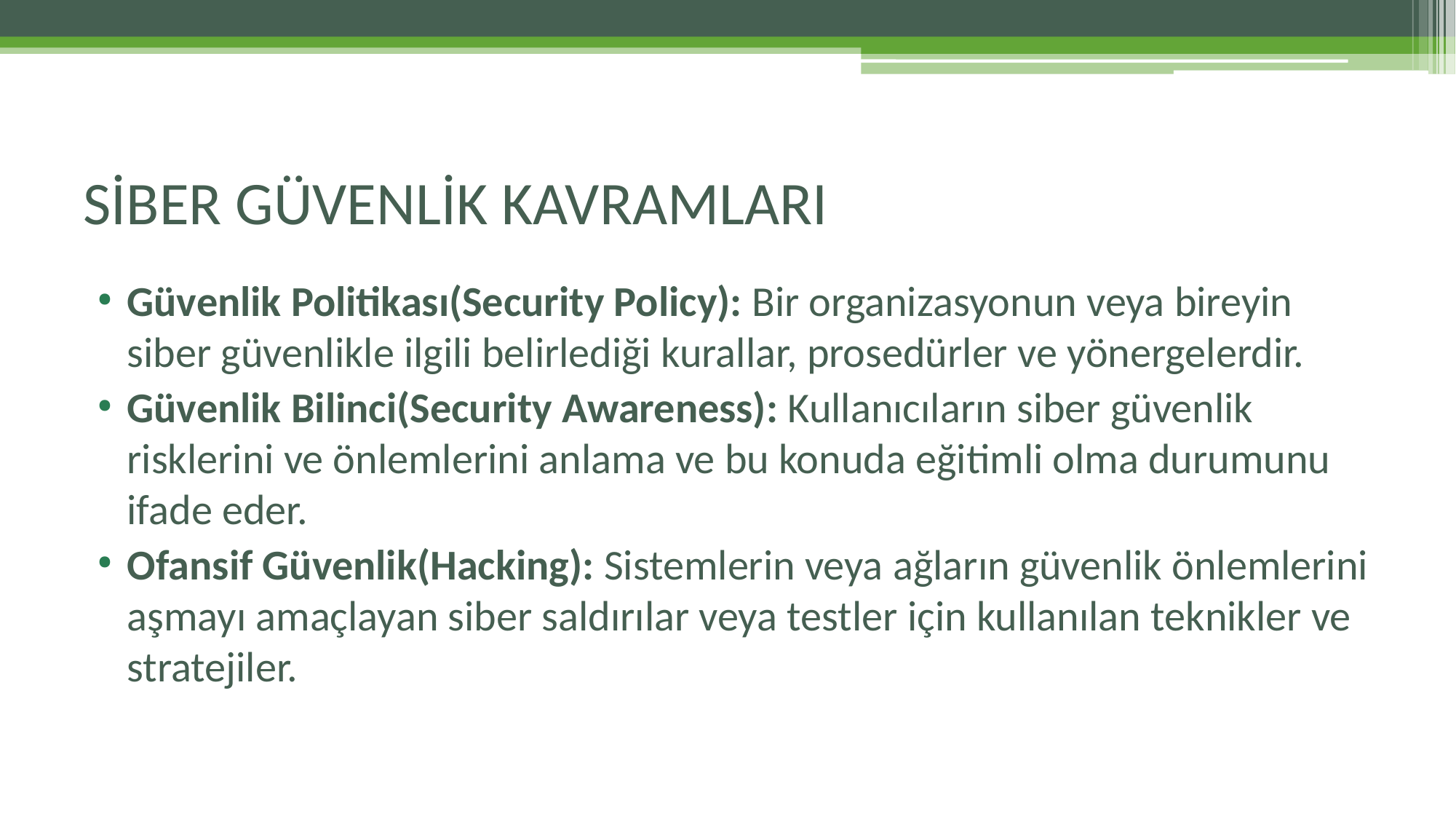

# SİBER GÜVENLİK KAVRAMLARI
Güvenlik Politikası(Security Policy): Bir organizasyonun veya bireyin siber güvenlikle ilgili belirlediği kurallar, prosedürler ve yönergelerdir.
Güvenlik Bilinci(Security Awareness): Kullanıcıların siber güvenlik risklerini ve önlemlerini anlama ve bu konuda eğitimli olma durumunu ifade eder.
Ofansif Güvenlik(Hacking): Sistemlerin veya ağların güvenlik önlemlerini aşmayı amaçlayan siber saldırılar veya testler için kullanılan teknikler ve stratejiler.